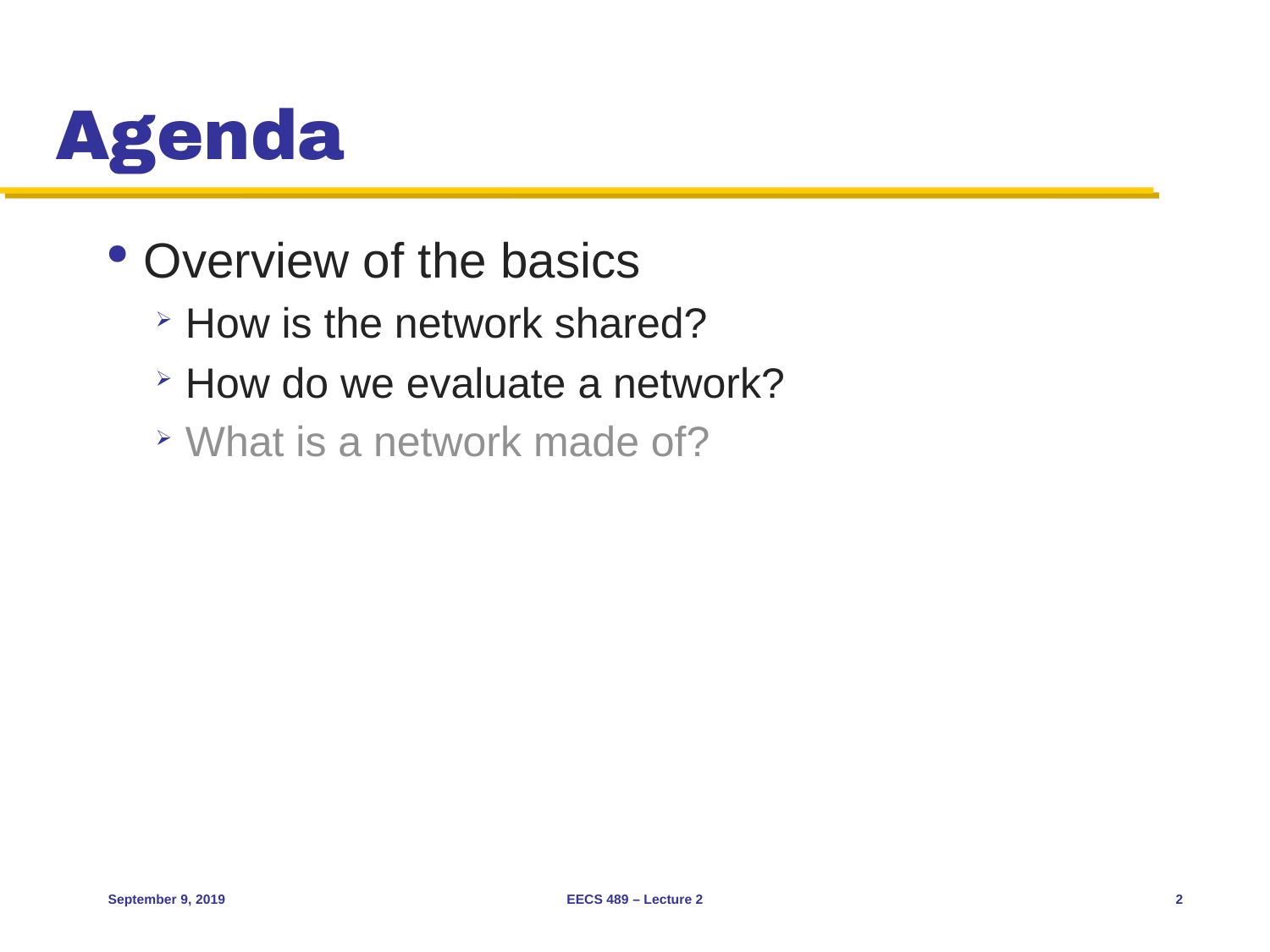

# Agenda
Overview of the basics
How is the network shared?
How do we evaluate a network?
What is a network made of?

September 9, 2019
EECS 489 – Lecture 2
2